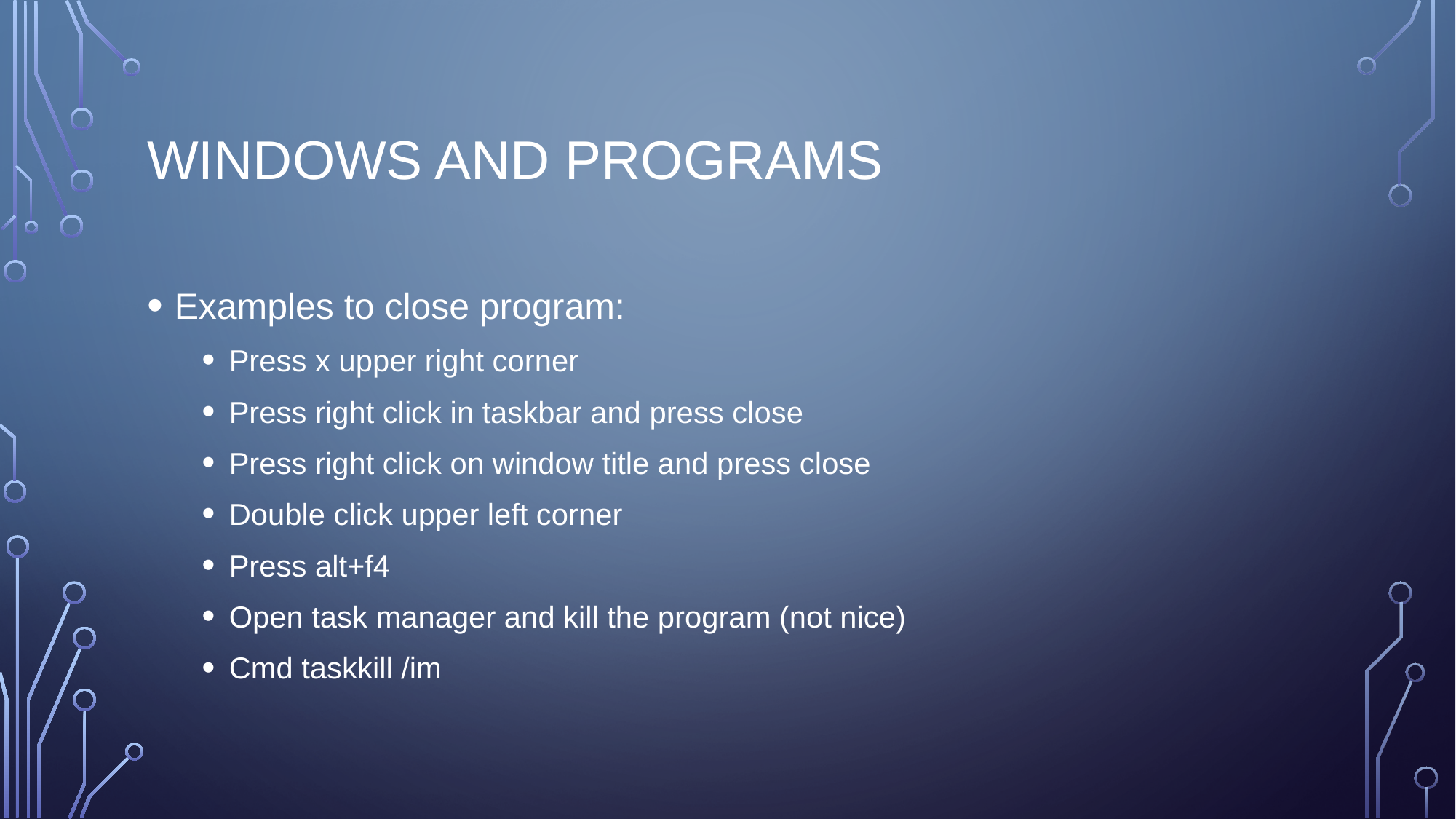

# Windows and programs
Examples to close program:
Press x upper right corner
Press right click in taskbar and press close
Press right click on window title and press close
Double click upper left corner
Press alt+f4
Open task manager and kill the program (not nice)
Cmd taskkill /im